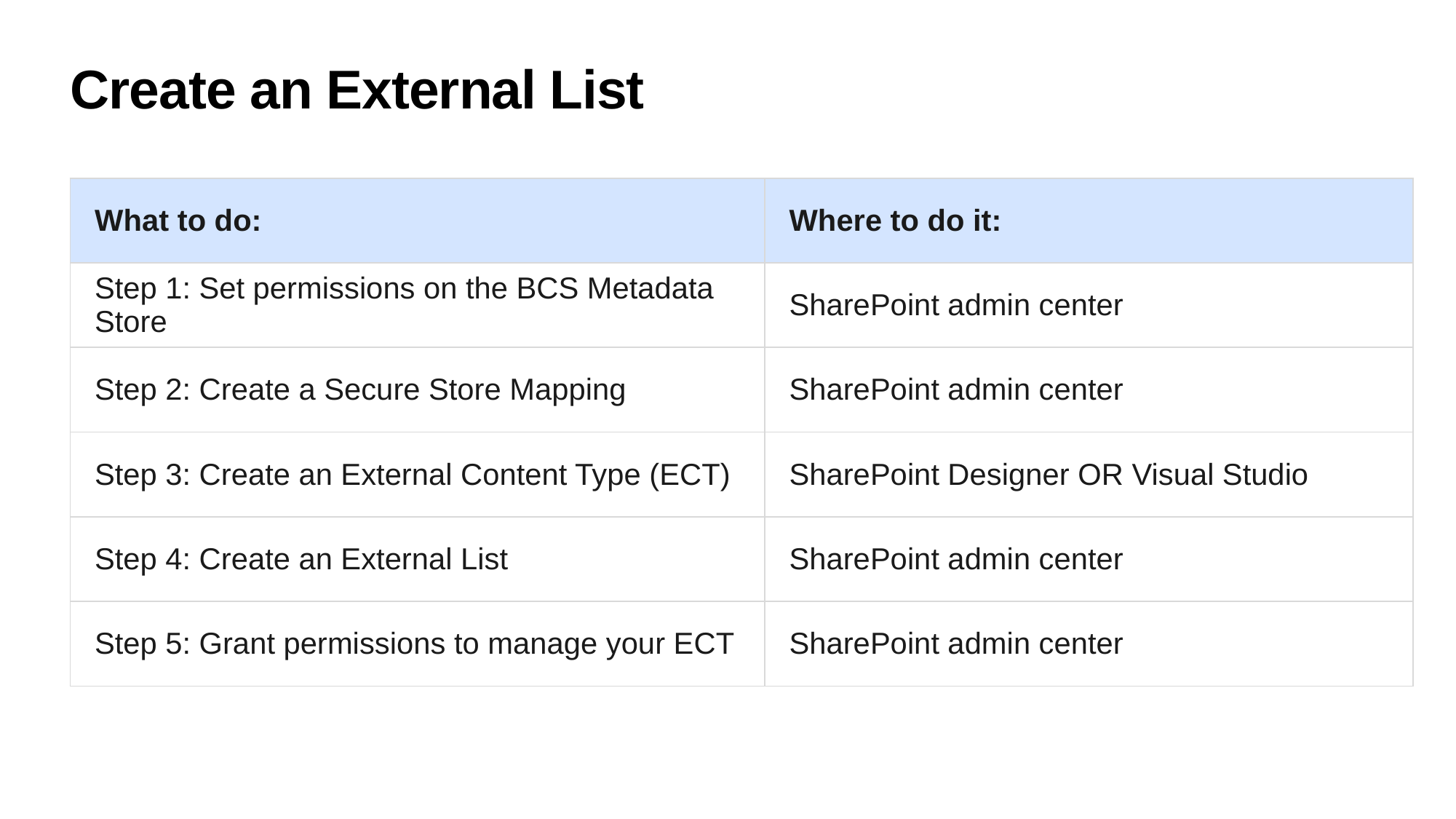

# Create an External List
| What to do: | Where to do it: |
| --- | --- |
| Step 1: Set permissions on the BCS Metadata Store | SharePoint admin center |
| Step 2: Create a Secure Store Mapping | SharePoint admin center |
| Step 3: Create an External Content Type (ECT) | SharePoint Designer OR Visual Studio |
| Step 4: Create an External List | SharePoint admin center |
| Step 5: Grant permissions to manage your ECT | SharePoint admin center |